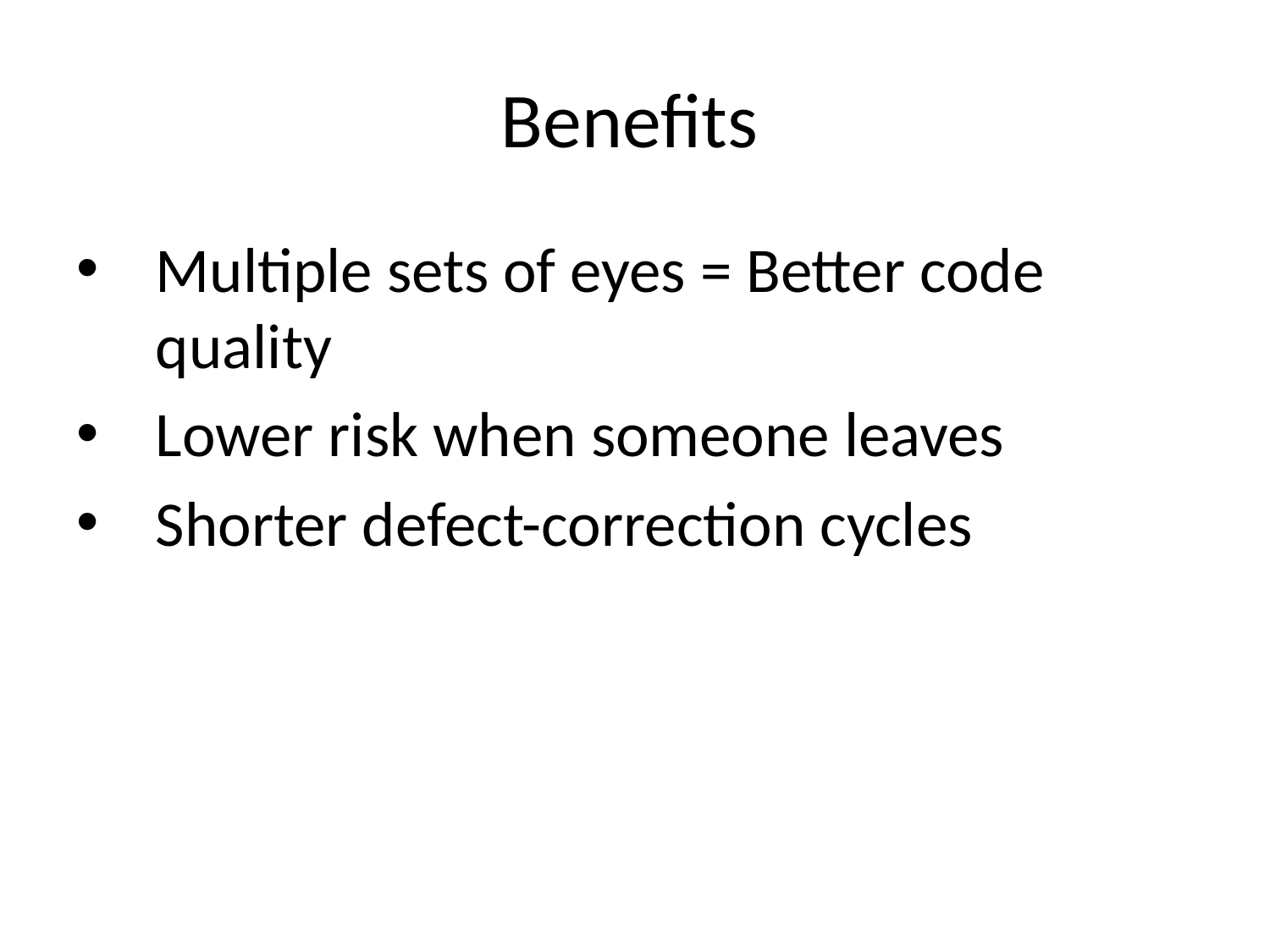

# Benefits
Multiple sets of eyes = Better code quality
Lower risk when someone leaves
Shorter defect-correction cycles